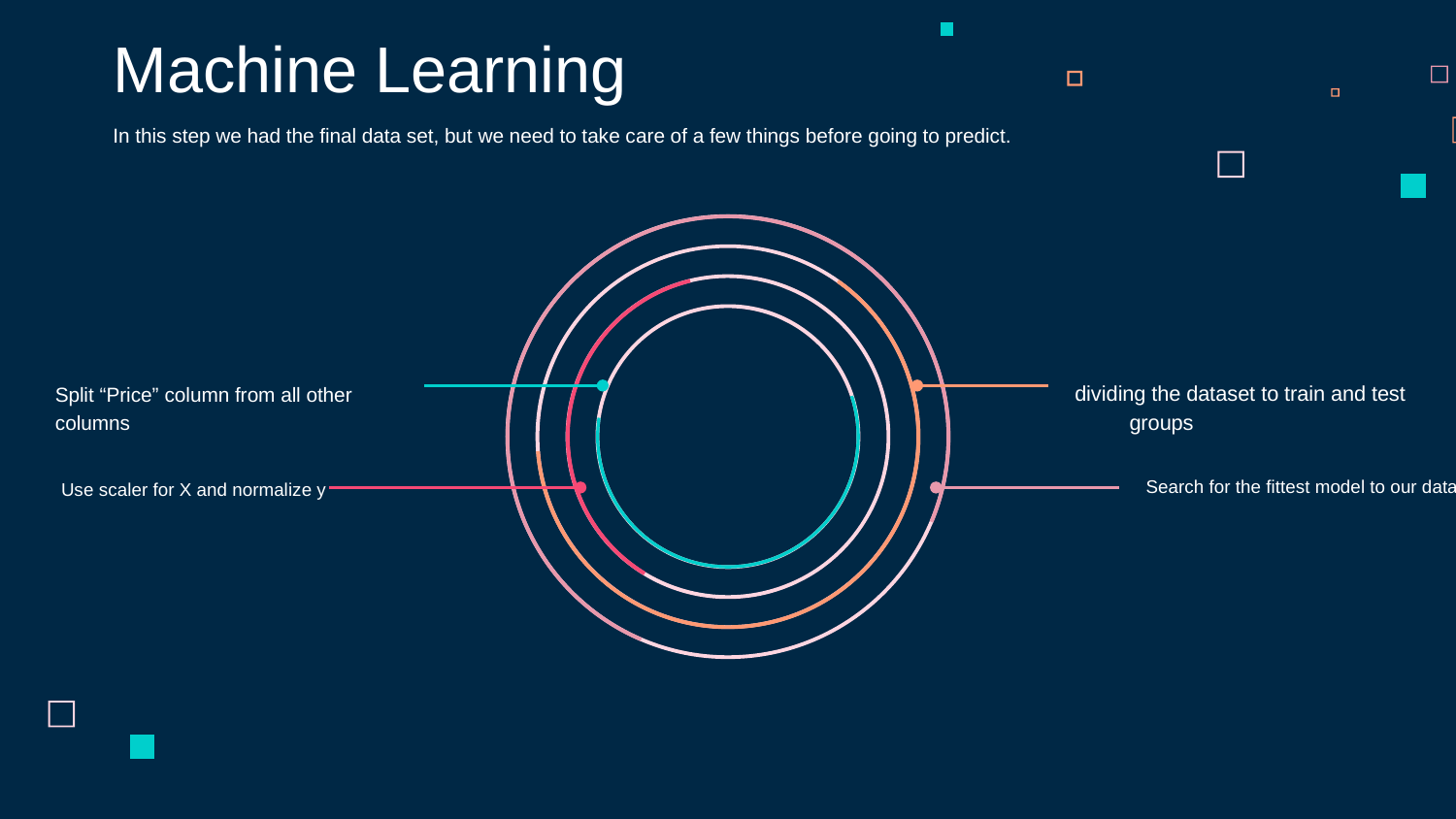

Machine Learning
In this step we had the final data set, but we need to take care of a few things before going to predict.

dividing the dataset to train and test groups

Split “Price” column from all other columns
Search for the fittest model to our data
Use scaler for X and normalize y